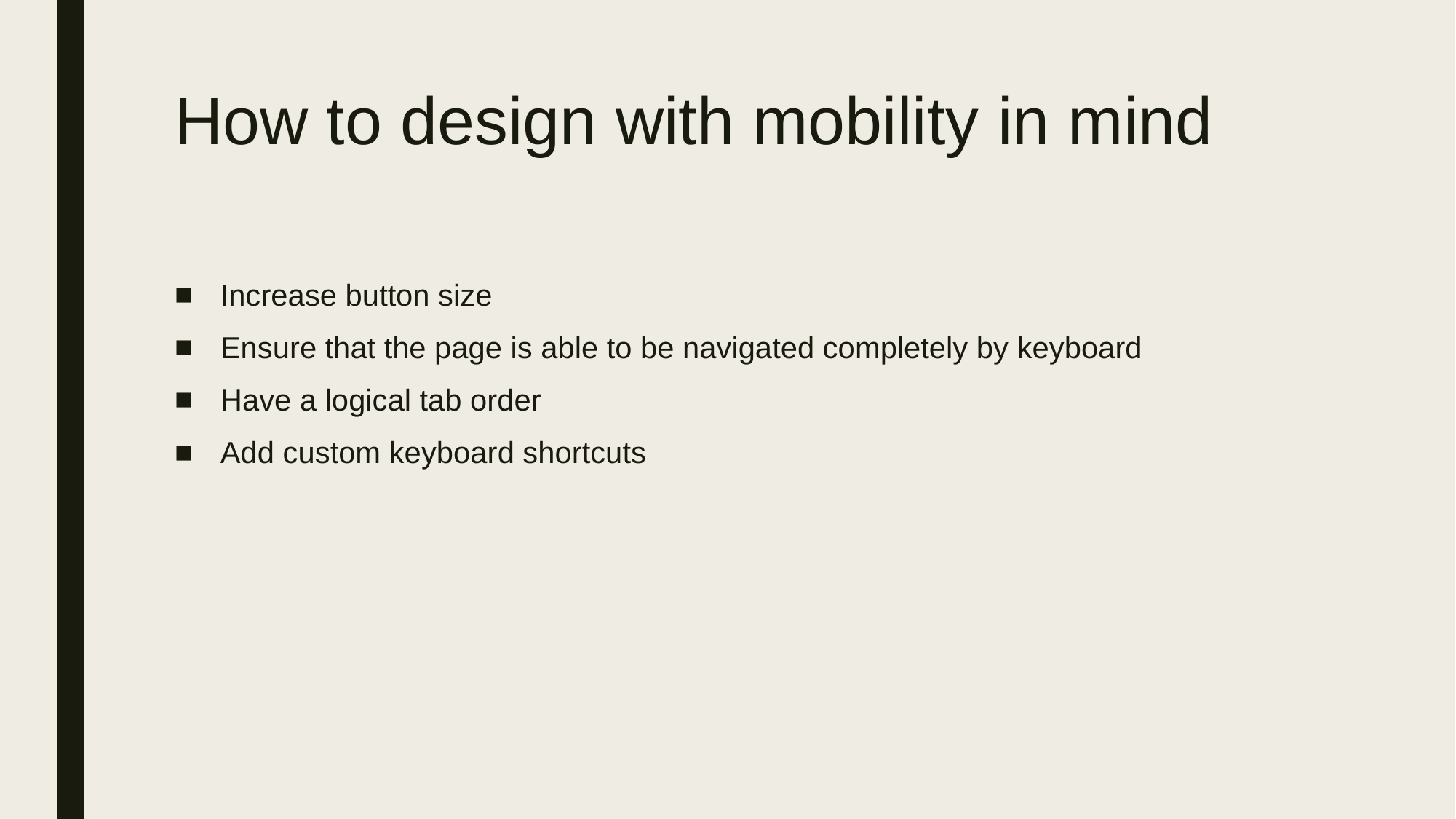

# How to design with mobility in mind
Increase button size
Ensure that the page is able to be navigated completely by keyboard
Have a logical tab order
Add custom keyboard shortcuts